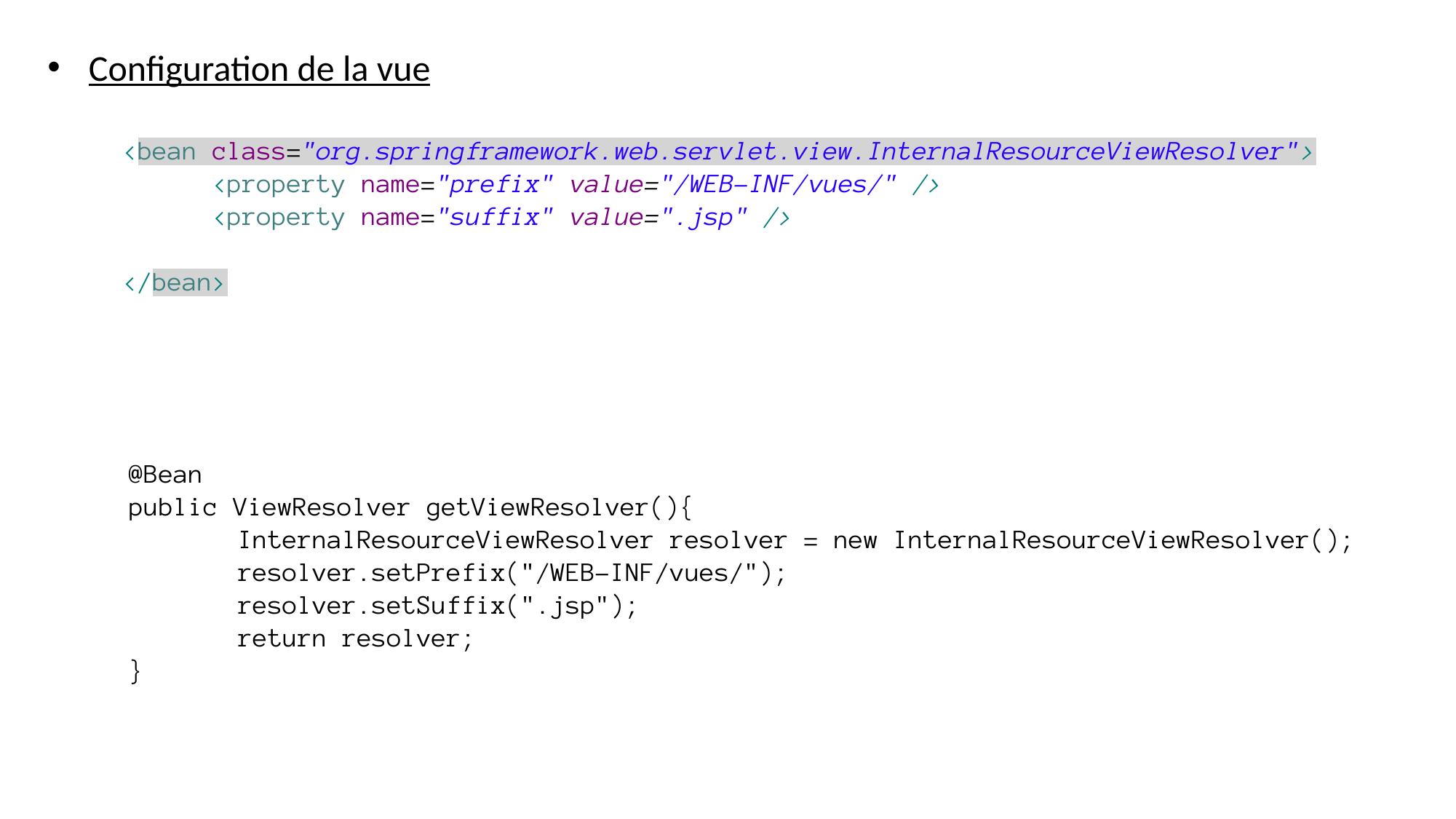

Configuration de la vue
<bean class="org.springframework.web.servlet.view.InternalResourceViewResolver">
      <property name="prefix" value="/WEB-INF/vues/" />
      <property name="suffix" value=".jsp" />

</bean>
	@Bean
	public ViewResolver getViewResolver(){
		InternalResourceViewResolver resolver = new InternalResourceViewResolver();
		resolver.setPrefix("/WEB-INF/vues/");
		resolver.setSuffix(".jsp");
		return resolver;
	}